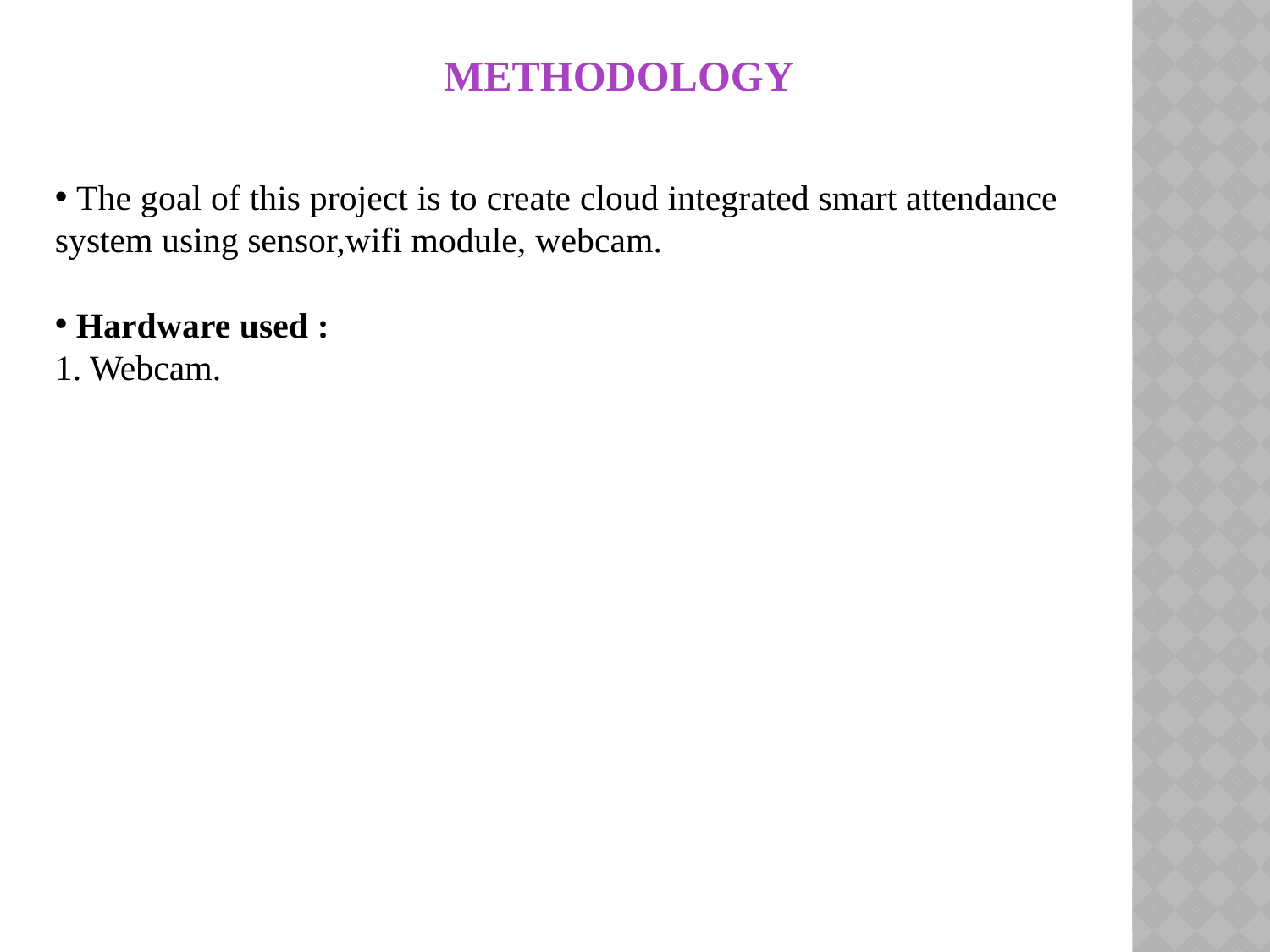

METHODOLOGY
 The goal of this project is to create cloud integrated smart attendance system using sensor,wifi module, webcam.

 Hardware used :
1. Webcam.